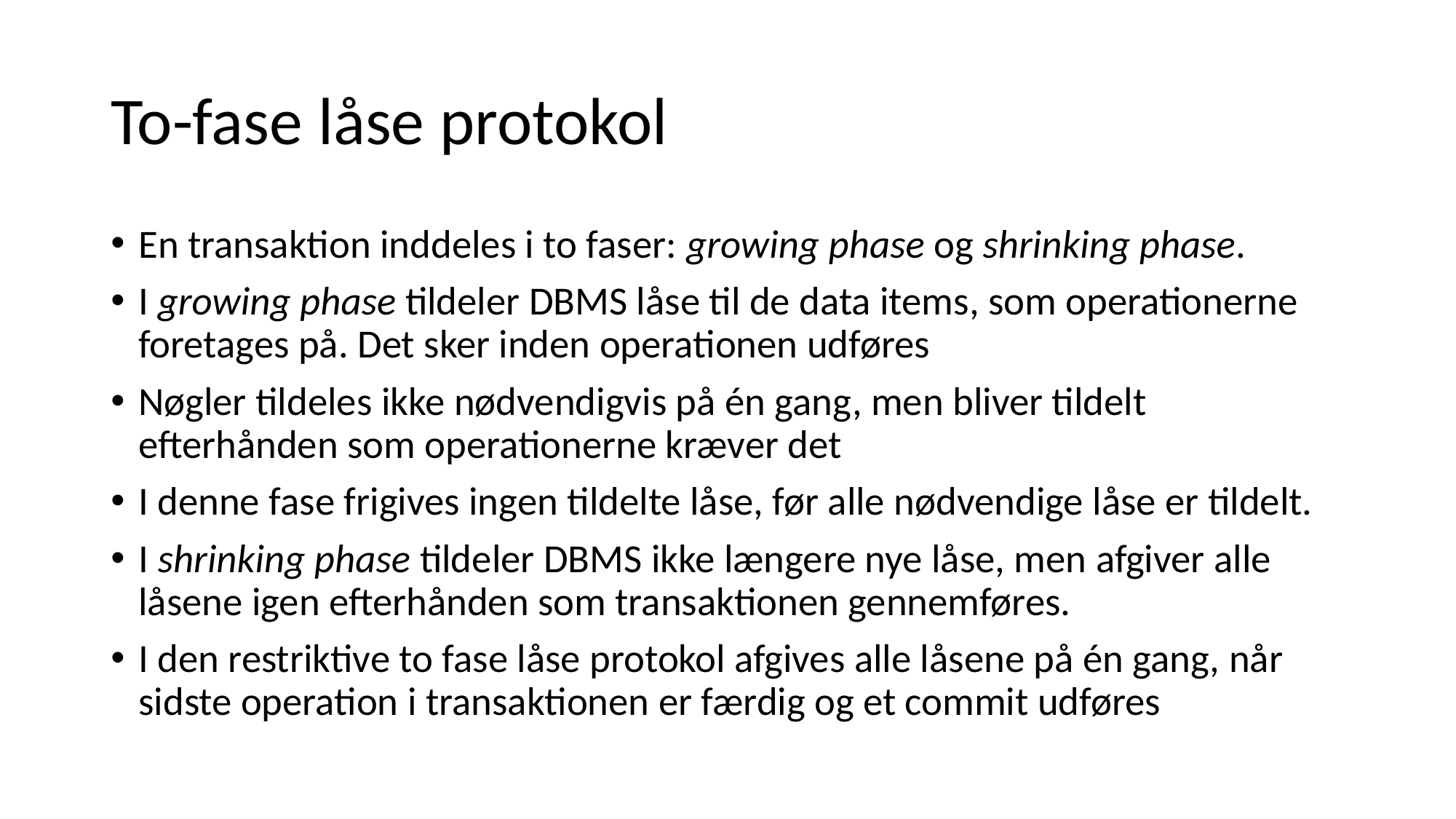

# To-fase låse protokol
En transaktion inddeles i to faser: growing phase og shrinking phase.
I growing phase tildeler DBMS låse til de data items, som operationerne foretages på. Det sker inden operationen udføres
Nøgler tildeles ikke nødvendigvis på én gang, men bliver tildelt efterhånden som operationerne kræver det
I denne fase frigives ingen tildelte låse, før alle nødvendige låse er tildelt.
I shrinking phase tildeler DBMS ikke længere nye låse, men afgiver alle låsene igen efterhånden som transaktionen gennemføres.
I den restriktive to fase låse protokol afgives alle låsene på én gang, når sidste operation i transaktionen er færdig og et commit udføres